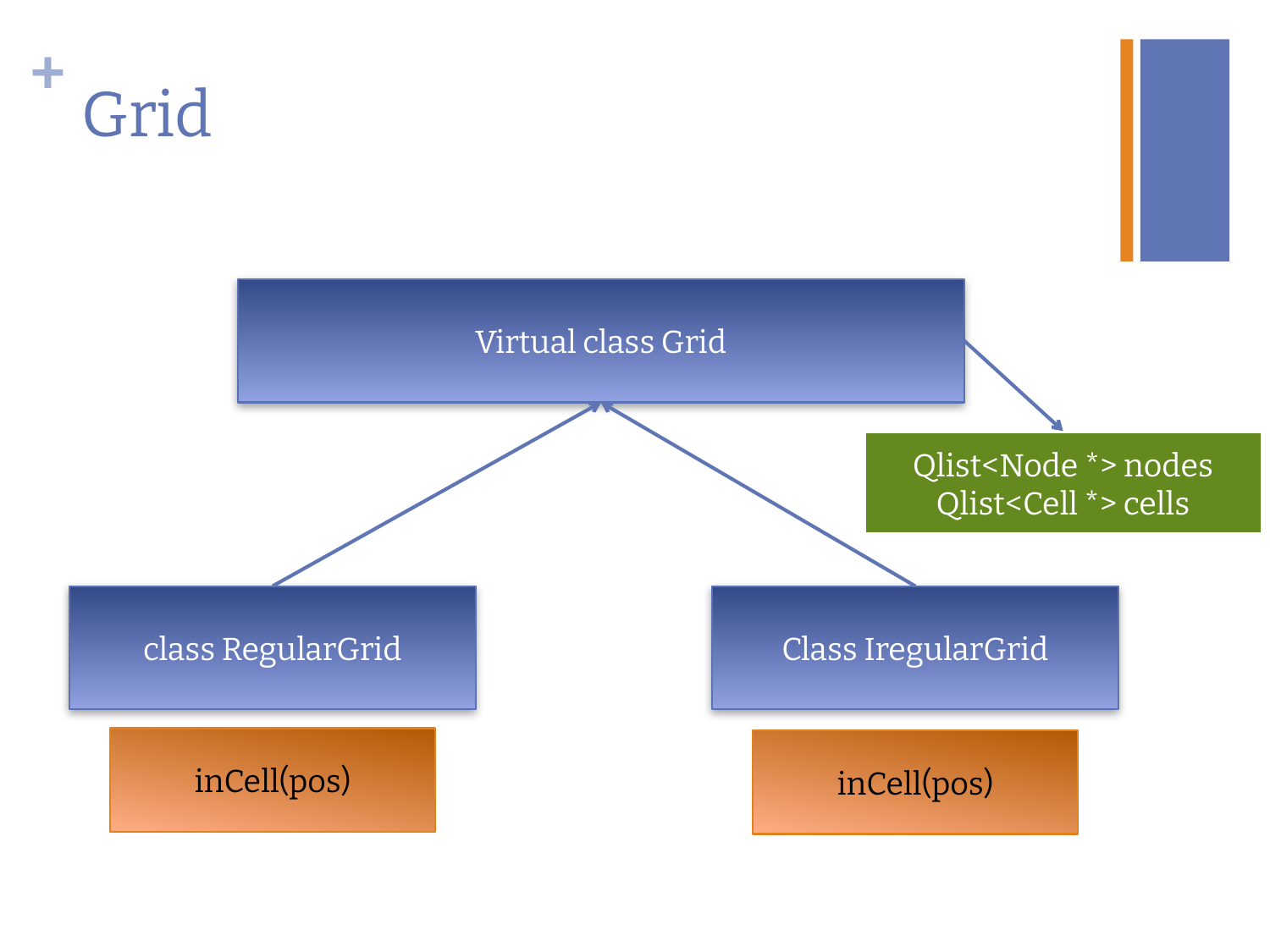

# Grid

Virtual class Grid
Qlist<Node *> nodes
Qlist<Cell *> cells
class RegularGrid
Class IregularGrid
inCell(pos)
inCell(pos)